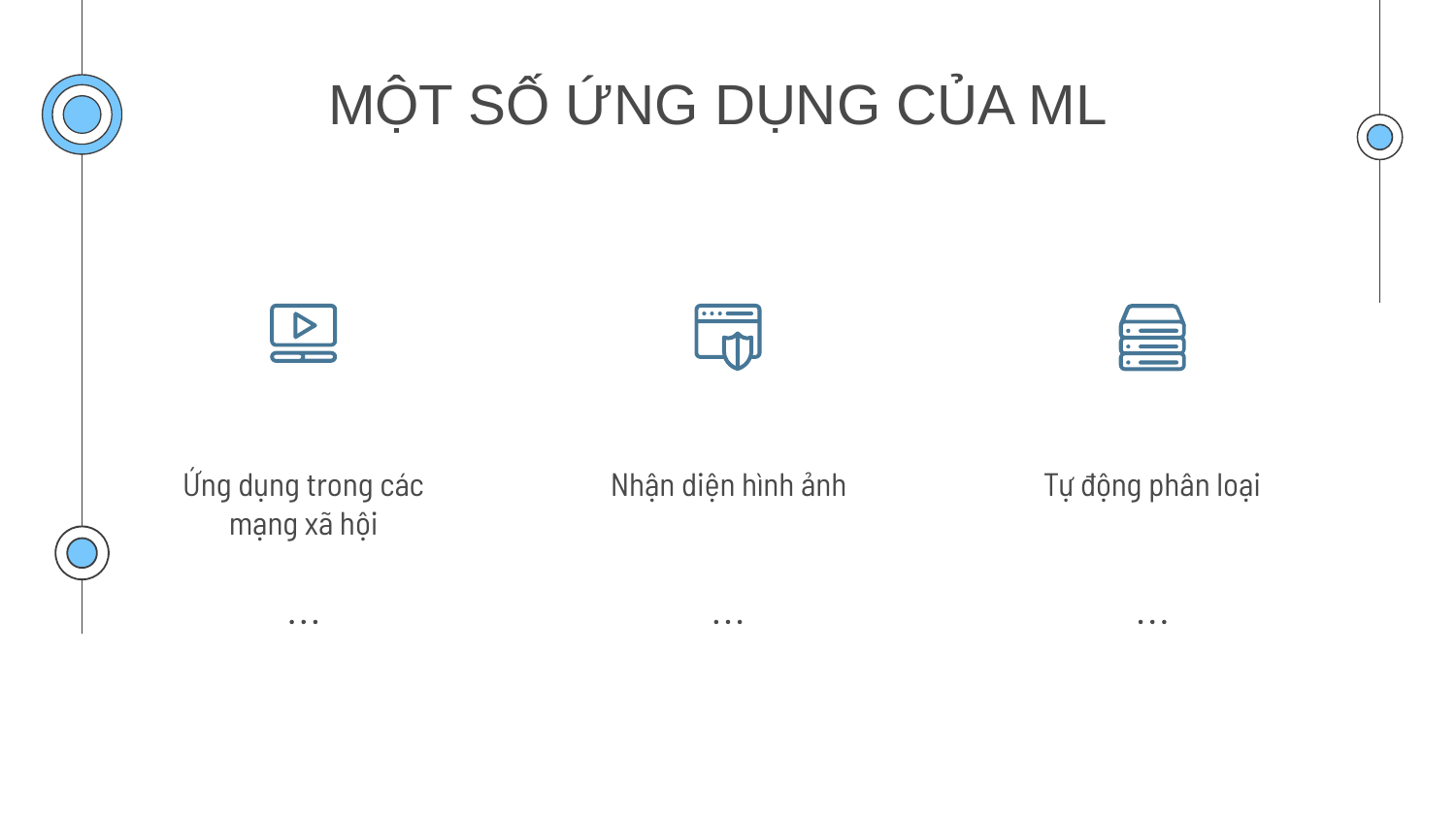

# MỘT SỐ ỨNG DỤNG CỦA ML

Ứng dụng trong các mạng xã hội
Nhận diện hình ảnh
Tự động phân loại